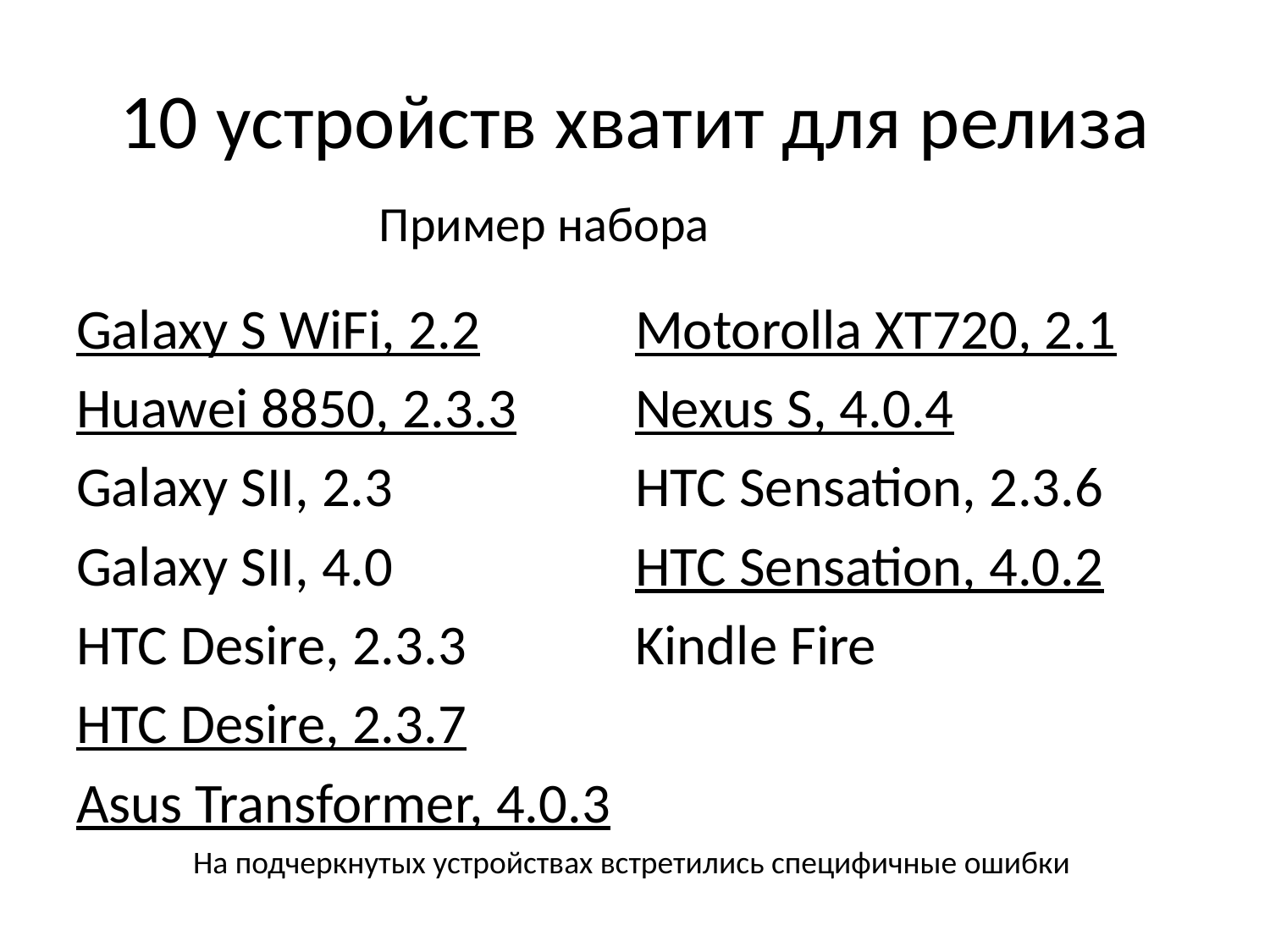

# 10 устройств хватит для релиза
Пример набора
Galaxy S WiFi, 2.2
Huawei 8850, 2.3.3
Galaxy SII, 2.3
Galaxy SII, 4.0
HTC Desire, 2.3.3
HTC Desire, 2.3.7
Asus Transformer, 4.0.3
Motorolla XT720, 2.1
Nexus S, 4.0.4
HTC Sensation, 2.3.6
HTC Sensation, 4.0.2
Kindle Fire
На подчеркнутых устройствах встретились специфичные ошибки